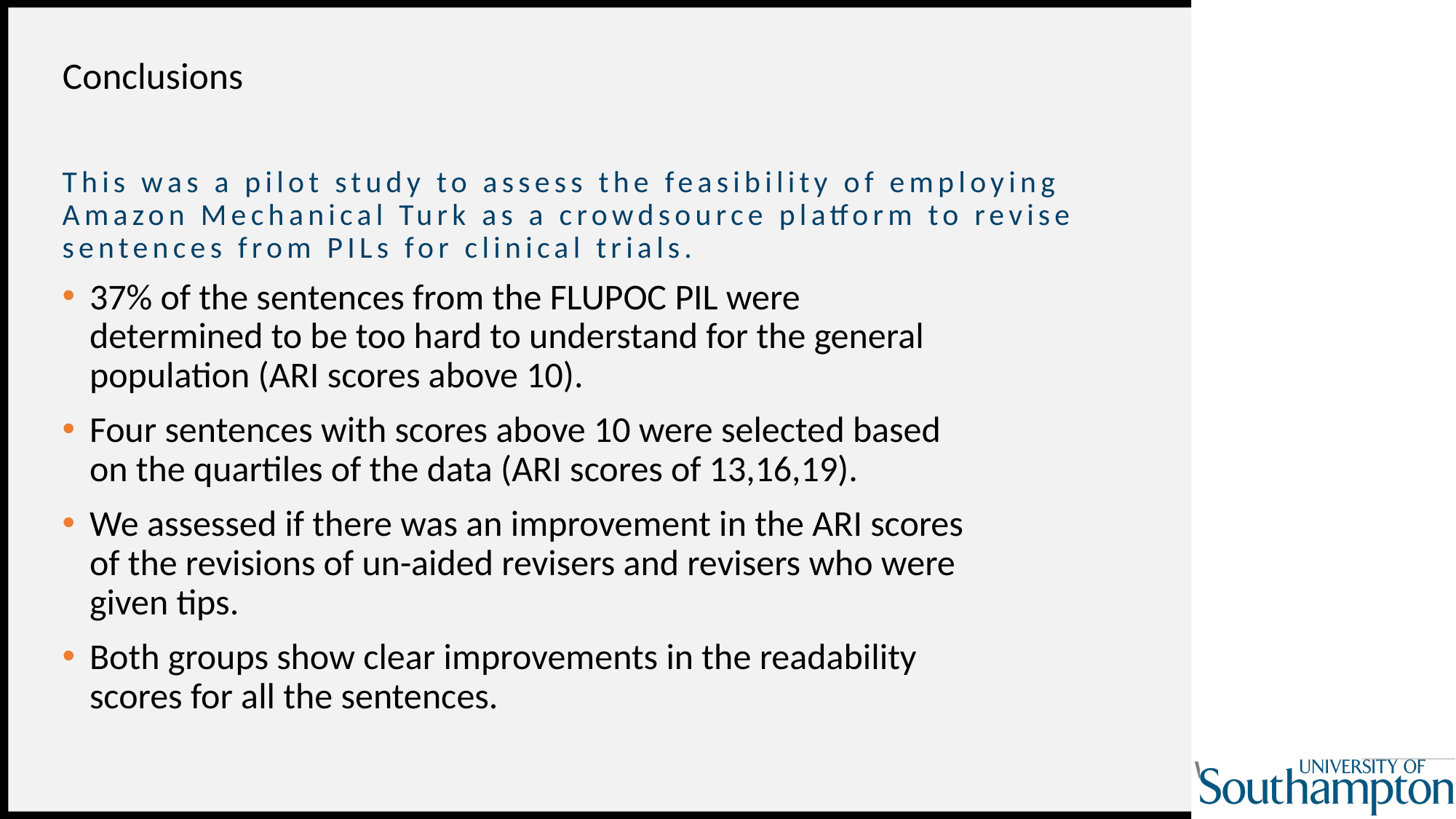

# Conclusions
This was a pilot study to assess the feasibility of employing Amazon Mechanical Turk as a crowdsource platform to revise sentences from PILs for clinical trials.
37% of the sentences from the FLUPOC PIL were determined to be too hard to understand for the general population (ARI scores above 10).
Four sentences with scores above 10 were selected based on the quartiles of the data (ARI scores of 13,16,19).
We assessed if there was an improvement in the ARI scores of the revisions of un-aided revisers and revisers who were given tips.
Both groups show clear improvements in the readability scores for all the sentences.